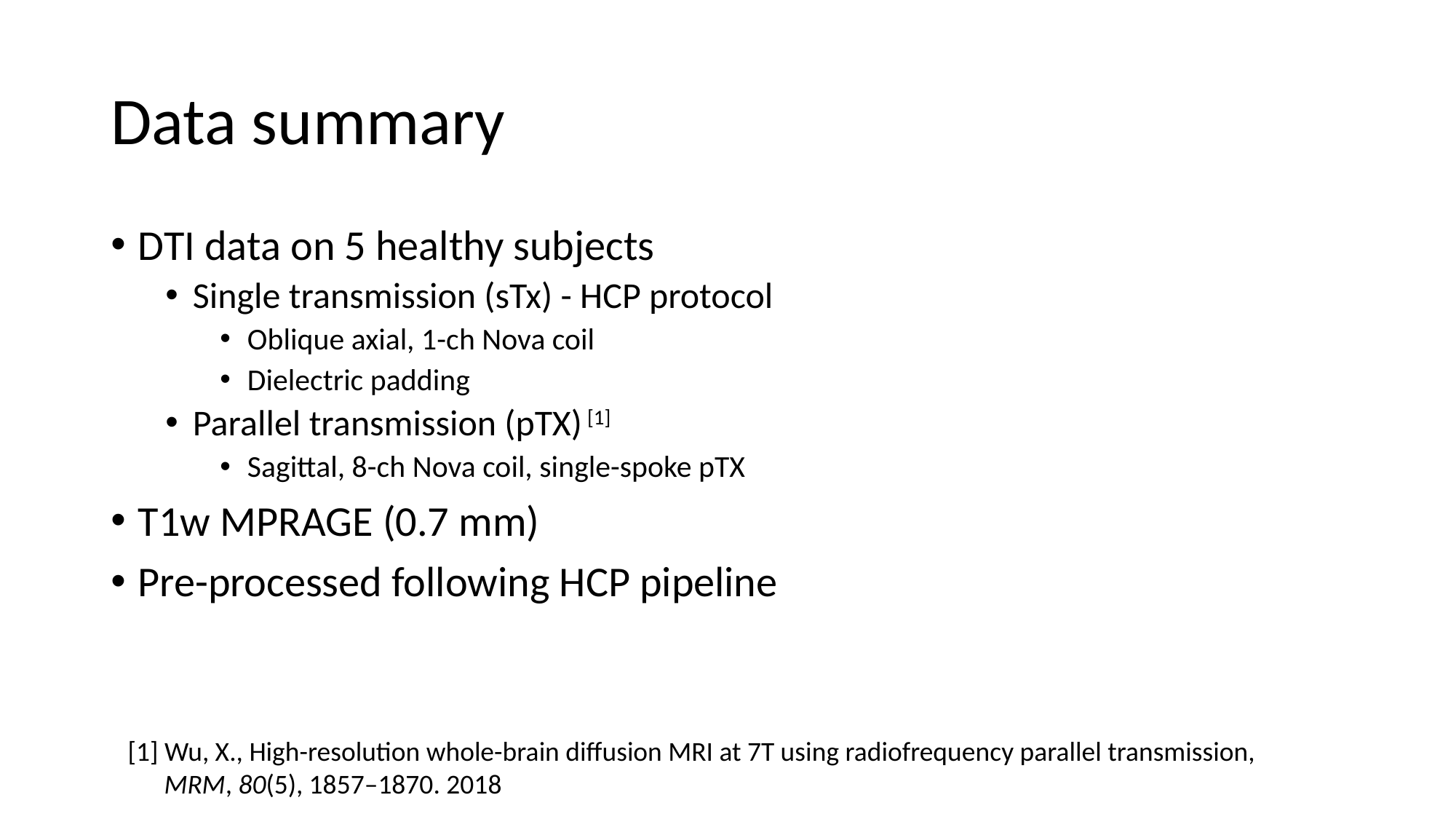

# Data summary
DTI data on 5 healthy subjects
Single transmission (sTx) - HCP protocol
Oblique axial, 1-ch Nova coil
Dielectric padding
Parallel transmission (pTX) [1]
Sagittal, 8-ch Nova coil, single-spoke pTX
T1w MPRAGE (0.7 mm)
Pre-processed following HCP pipeline

[1] Wu, X., High-resolution whole-brain diffusion MRI at 7T using radiofrequency parallel transmission, MRM, 80(5), 1857–1870. 2018